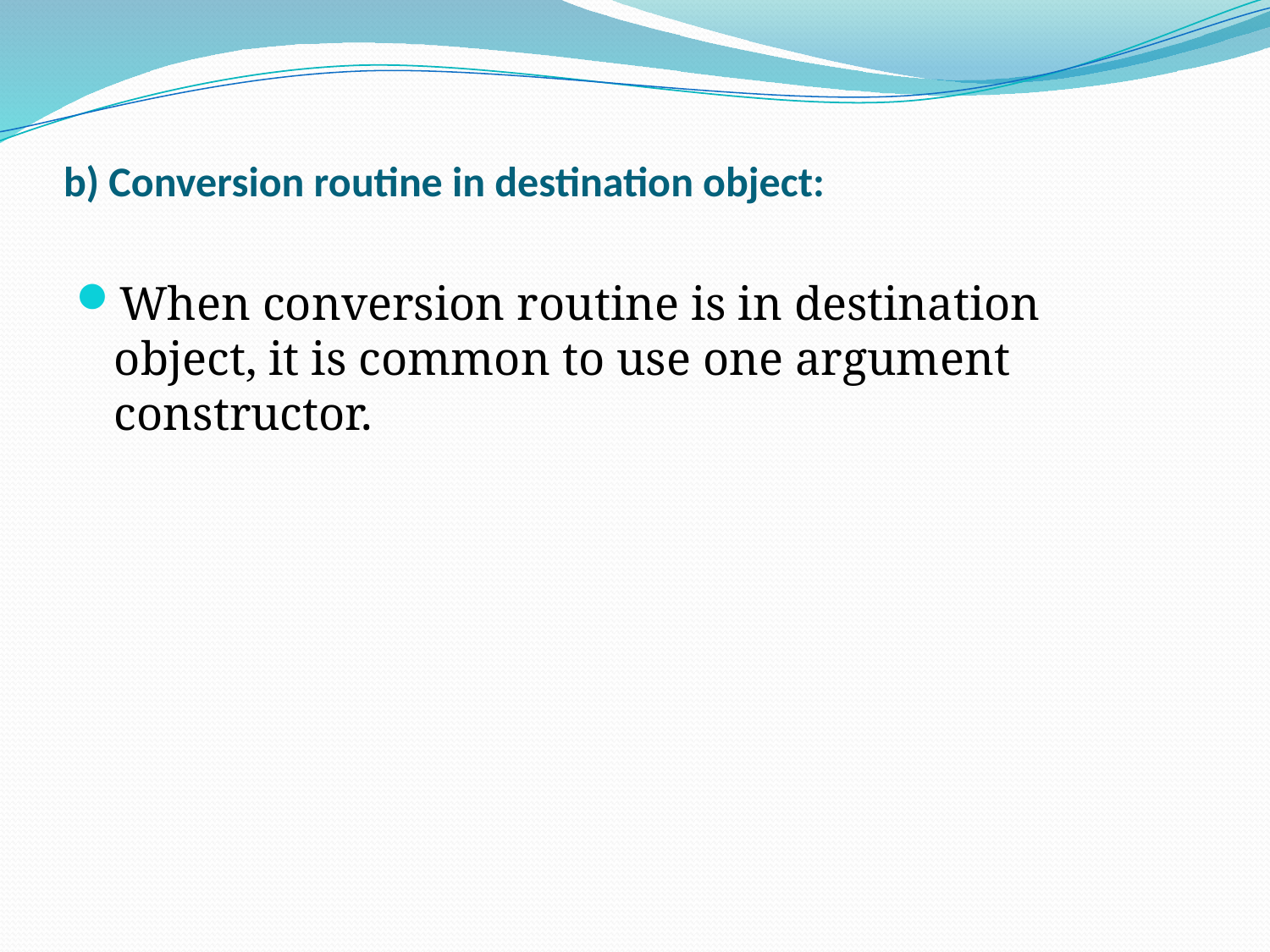

# b) Conversion routine in destination object:
When conversion routine is in destination object, it is common to use one argument constructor.